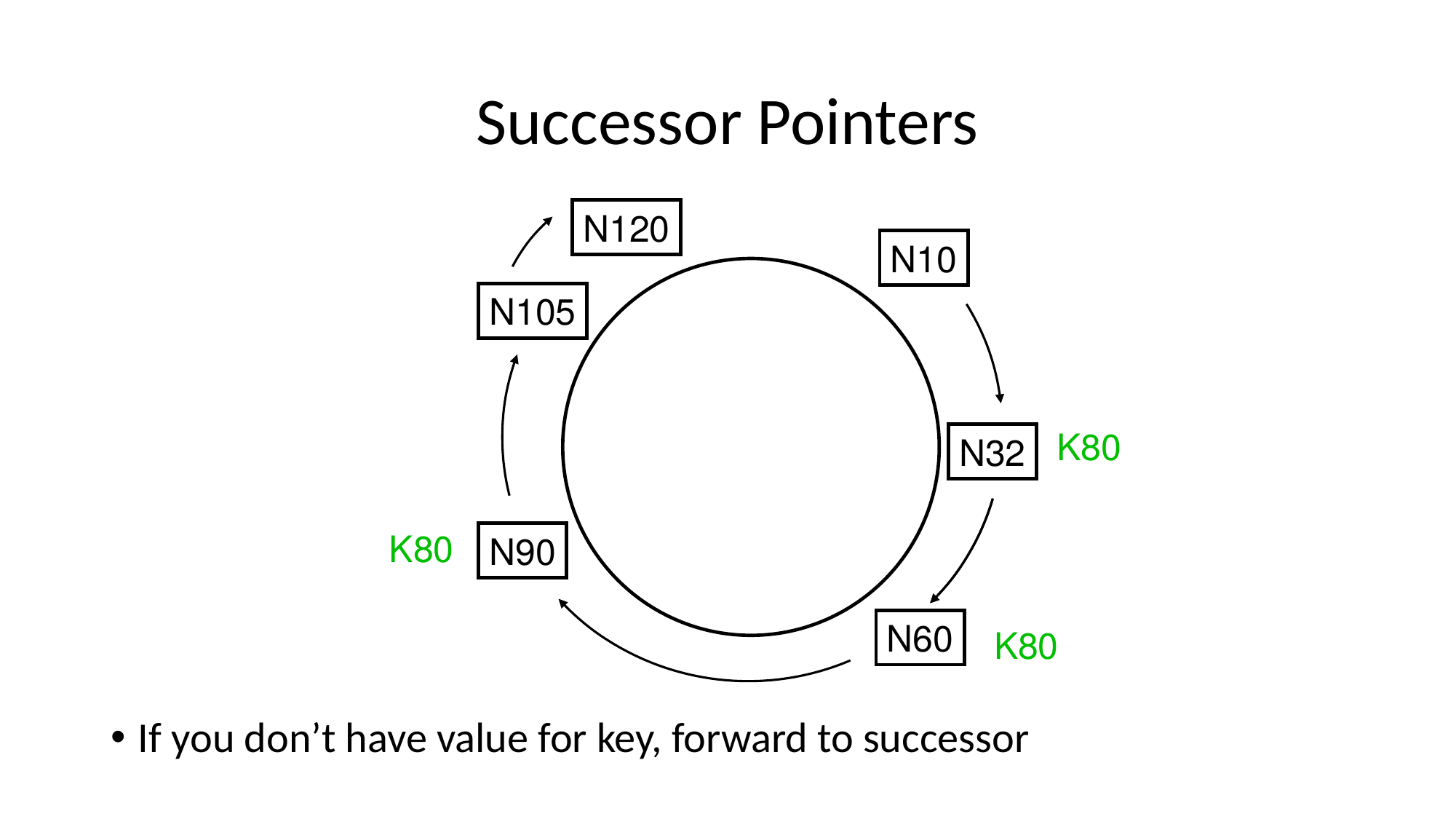

# Successor Pointers

N120

If you don’t have value for key, forward to successor
N10

N105
K80
N32
K80
N90
N60
K80